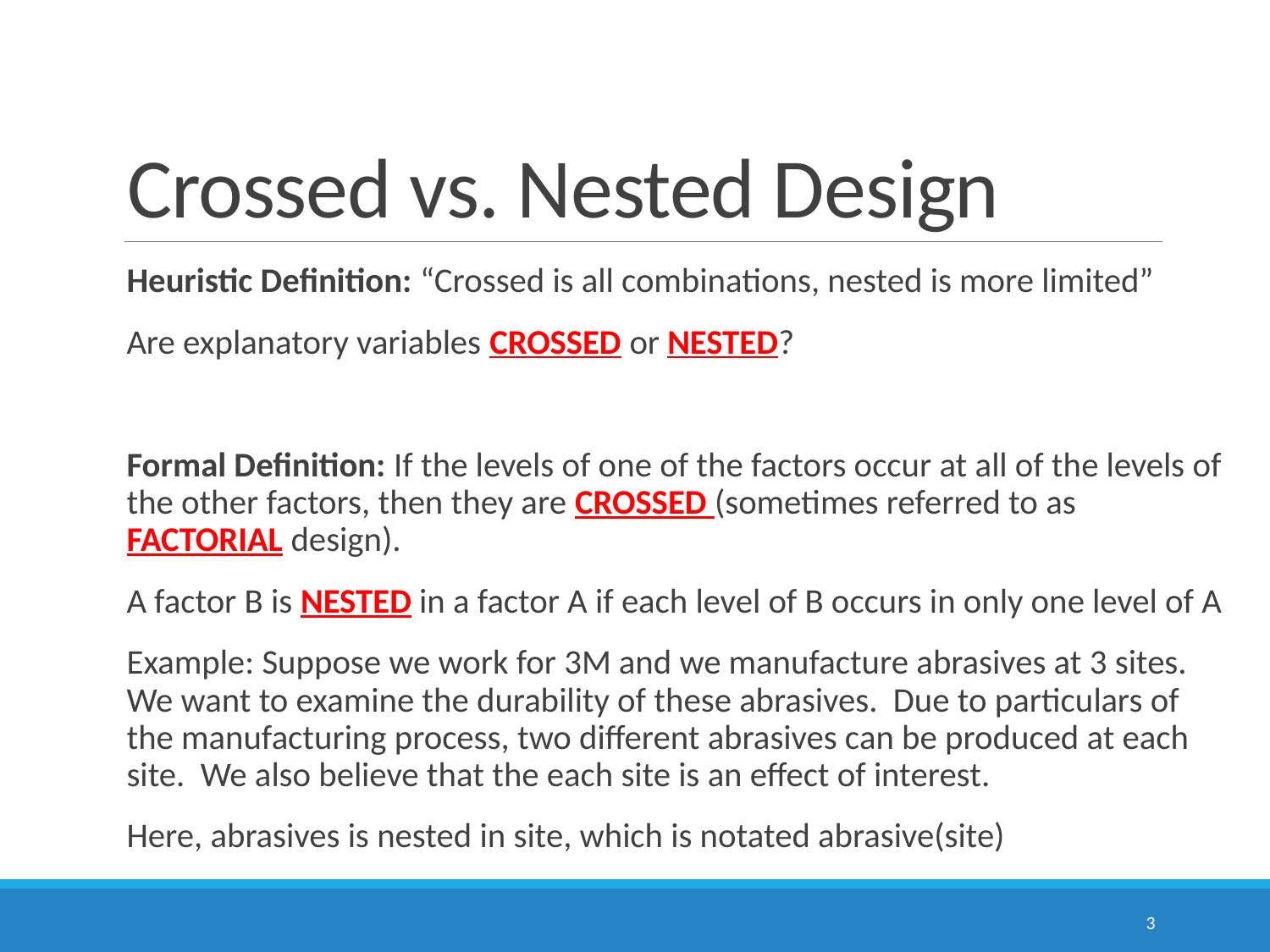

# Crossed vs. Nested Design
Heuristic Definition: “Crossed is all combinations, nested is more limited”
Are explanatory variables crossed or nested?

Formal Definition: If the levels of one of the factors occur at all of the levels of the other factors, then they are crossed (sometimes referred to as factorial design).
A factor B is nested in a factor A if each level of B occurs in only one level of A
Example: Suppose we work for 3M and we manufacture abrasives at 3 sites.  We want to examine the durability of these abrasives.  Due to particulars of the manufacturing process, two different abrasives can be produced at each site.  We also believe that the each site is an effect of interest.
Here, abrasives is nested in site, which is notated abrasive(site)
3